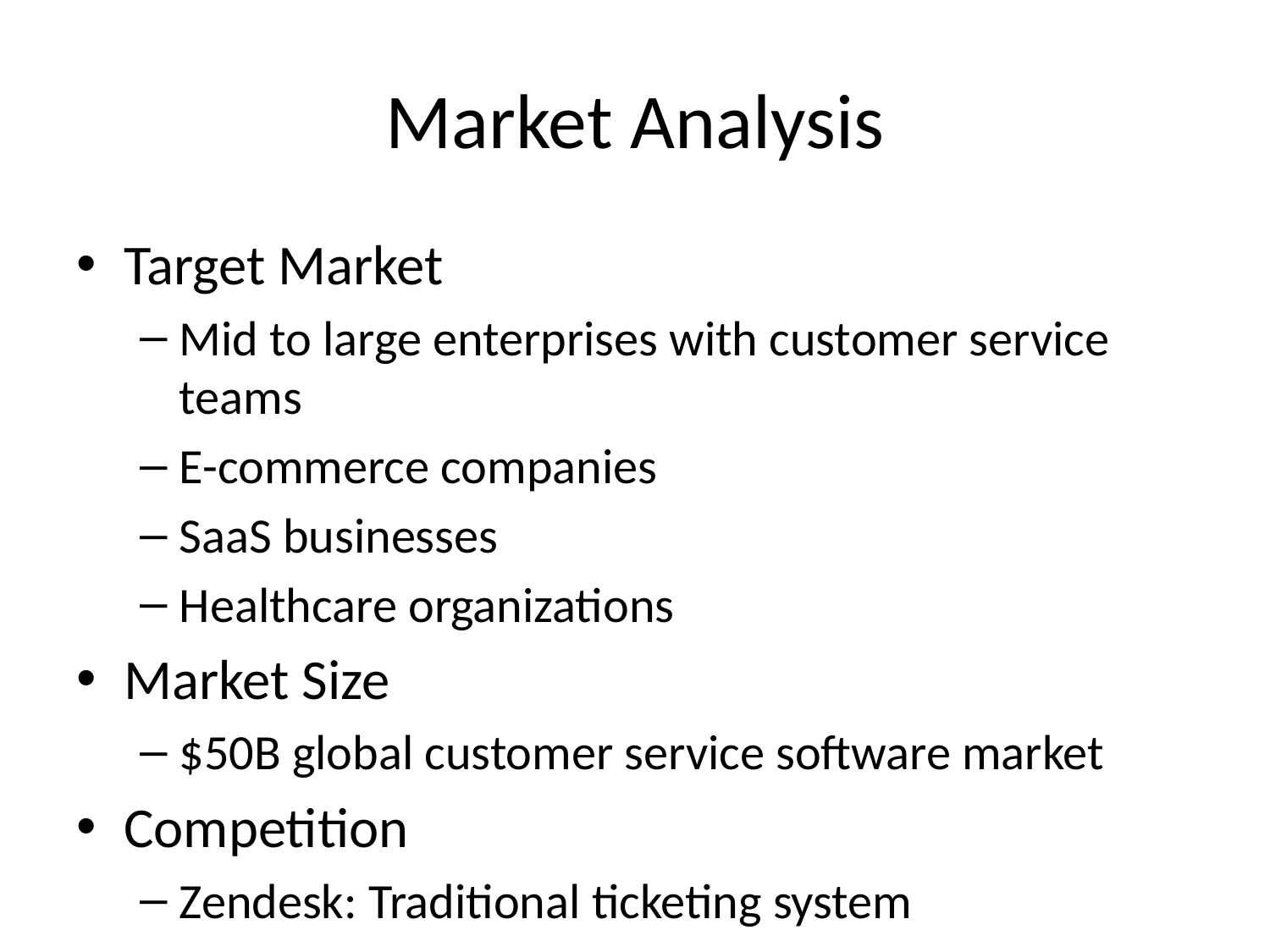

# Market Analysis
Target Market
Mid to large enterprises with customer service teams
E-commerce companies
SaaS businesses
Healthcare organizations
Market Size
$50B global customer service software market
Competition
Zendesk: Traditional ticketing system
Intercom: Chat-focused solution
Salesforce Service Cloud: Enterprise-focused